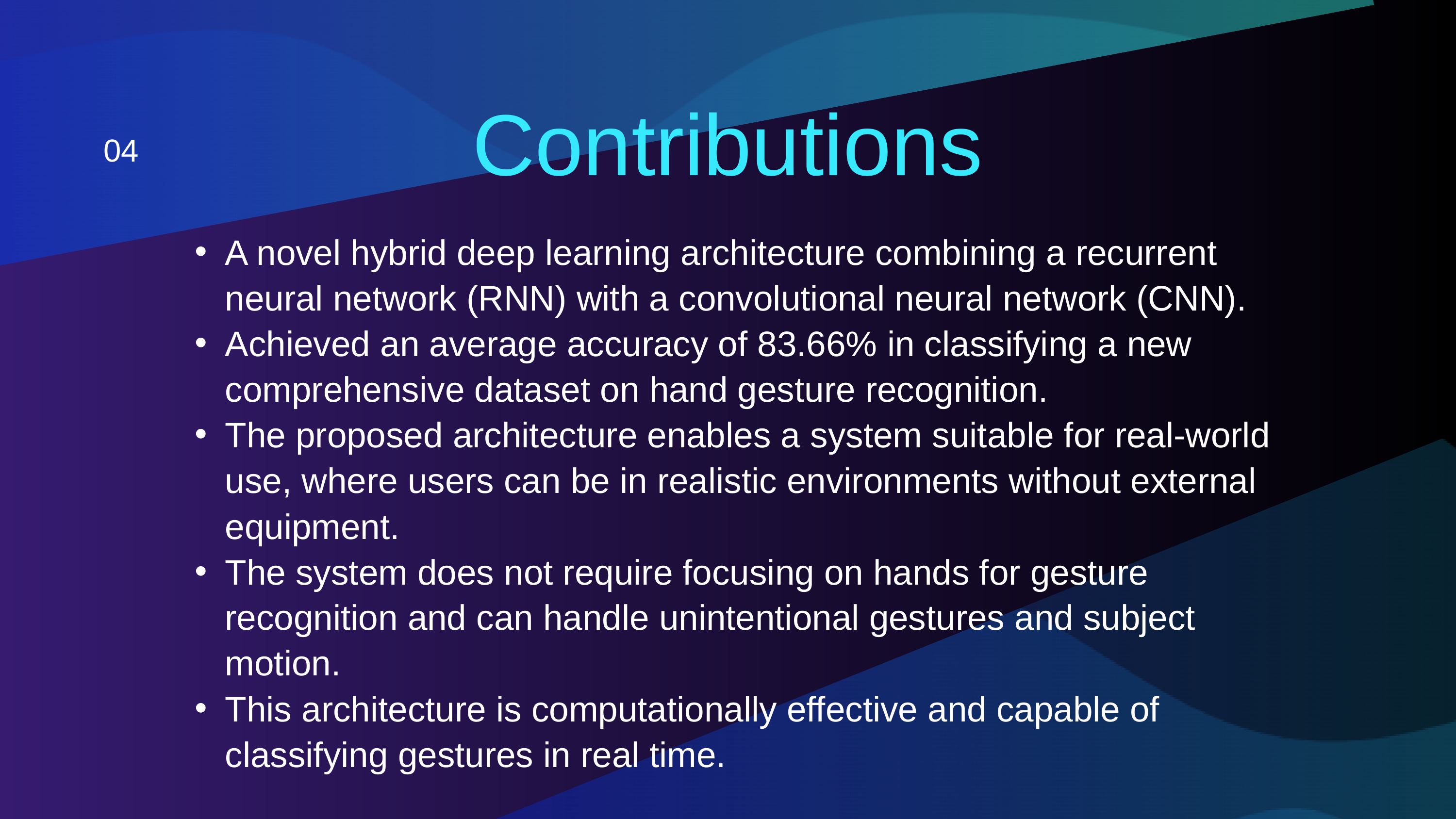

Contributions
04
A novel hybrid deep learning architecture combining a recurrent neural network (RNN) with a convolutional neural network (CNN).
Achieved an average accuracy of 83.66% in classifying a new comprehensive dataset on hand gesture recognition.
The proposed architecture enables a system suitable for real-world use, where users can be in realistic environments without external equipment.
The system does not require focusing on hands for gesture recognition and can handle unintentional gestures and subject motion.
This architecture is computationally effective and capable of classifying gestures in real time.